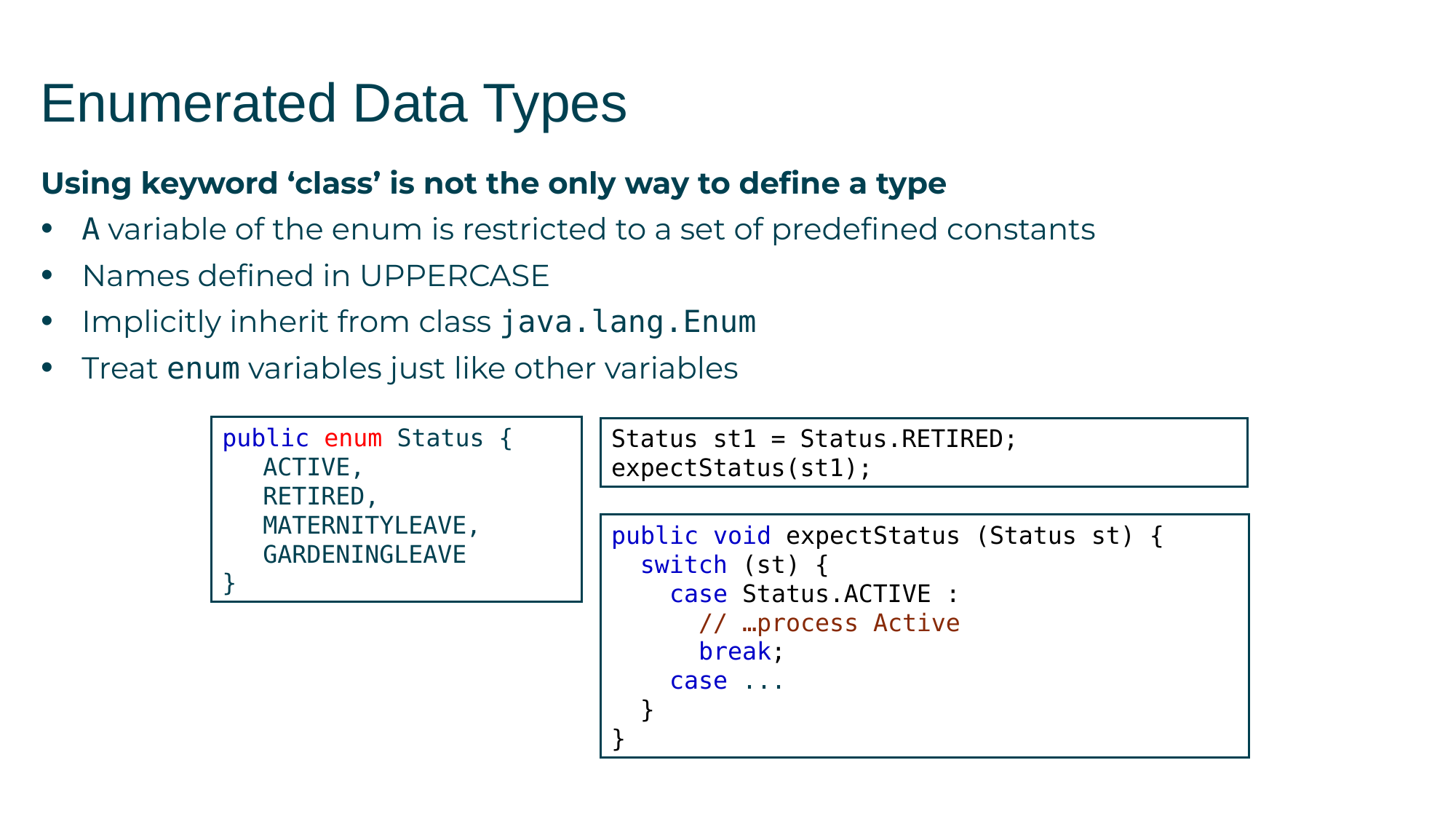

# Enumerated Data Types
Using keyword ‘class’ is not the only way to define a type
A variable of the enum is restricted to a set of predefined constants
Names defined in UPPERCASE
Implicitly inherit from class java.lang.Enum
Treat enum variables just like other variables
public enum Status {
	ACTIVE,
	RETIRED,
	MATERNITYLEAVE,
	GARDENINGLEAVE
}
Status st1 = Status.RETIRED;
expectStatus(st1);
public void expectStatus (Status st) {
  switch (st) {
    case Status.ACTIVE :
      // …process Active
      break;
    case ...
  }
}